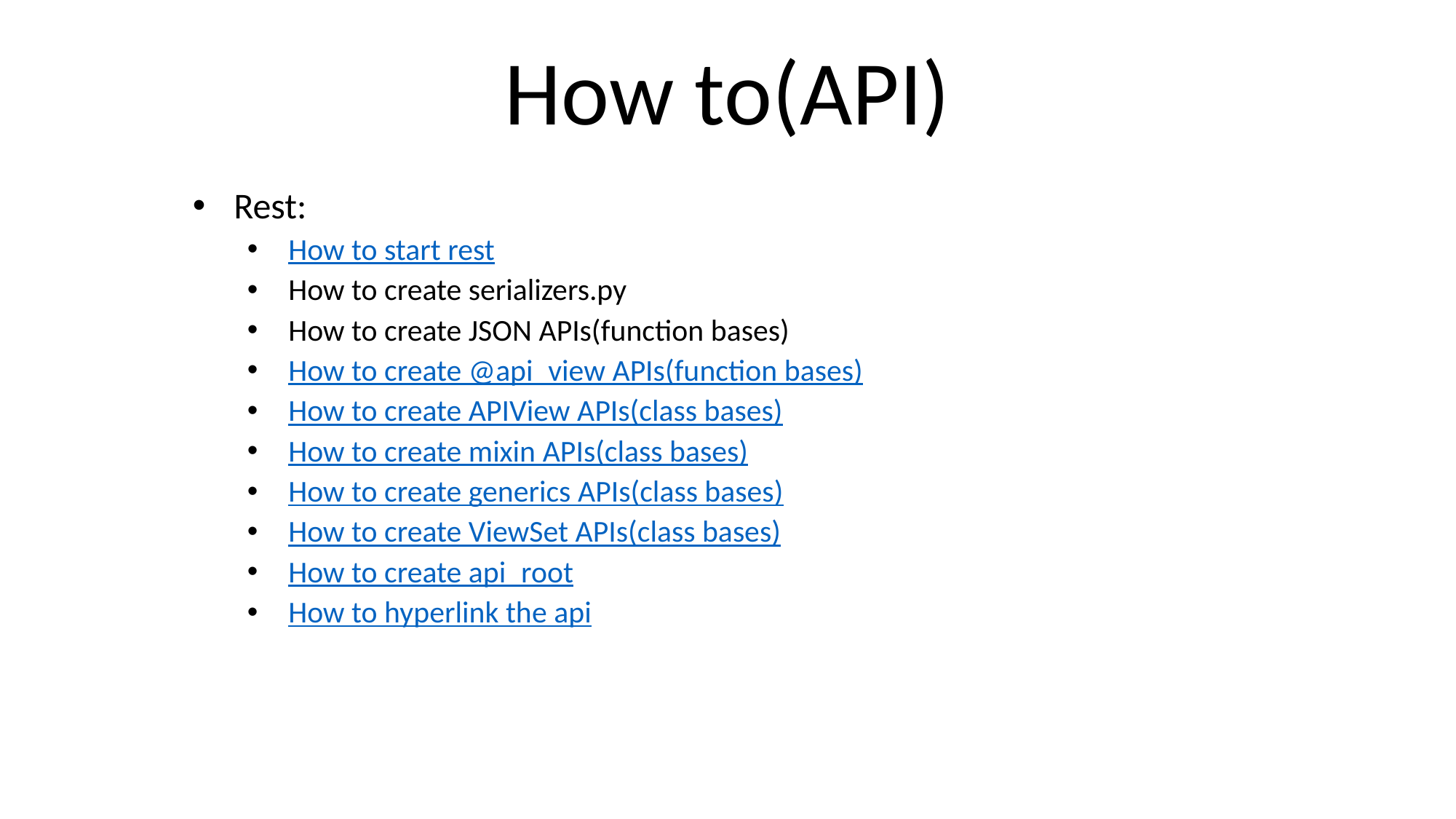

# How to(API)
Rest:
How to start rest
How to create serializers.py
How to create JSON APIs(function bases)
How to create @api_view APIs(function bases)
How to create APIView APIs(class bases)
How to create mixin APIs(class bases)
How to create generics APIs(class bases)
How to create ViewSet APIs(class bases)
How to create api_root
How to hyperlink the api